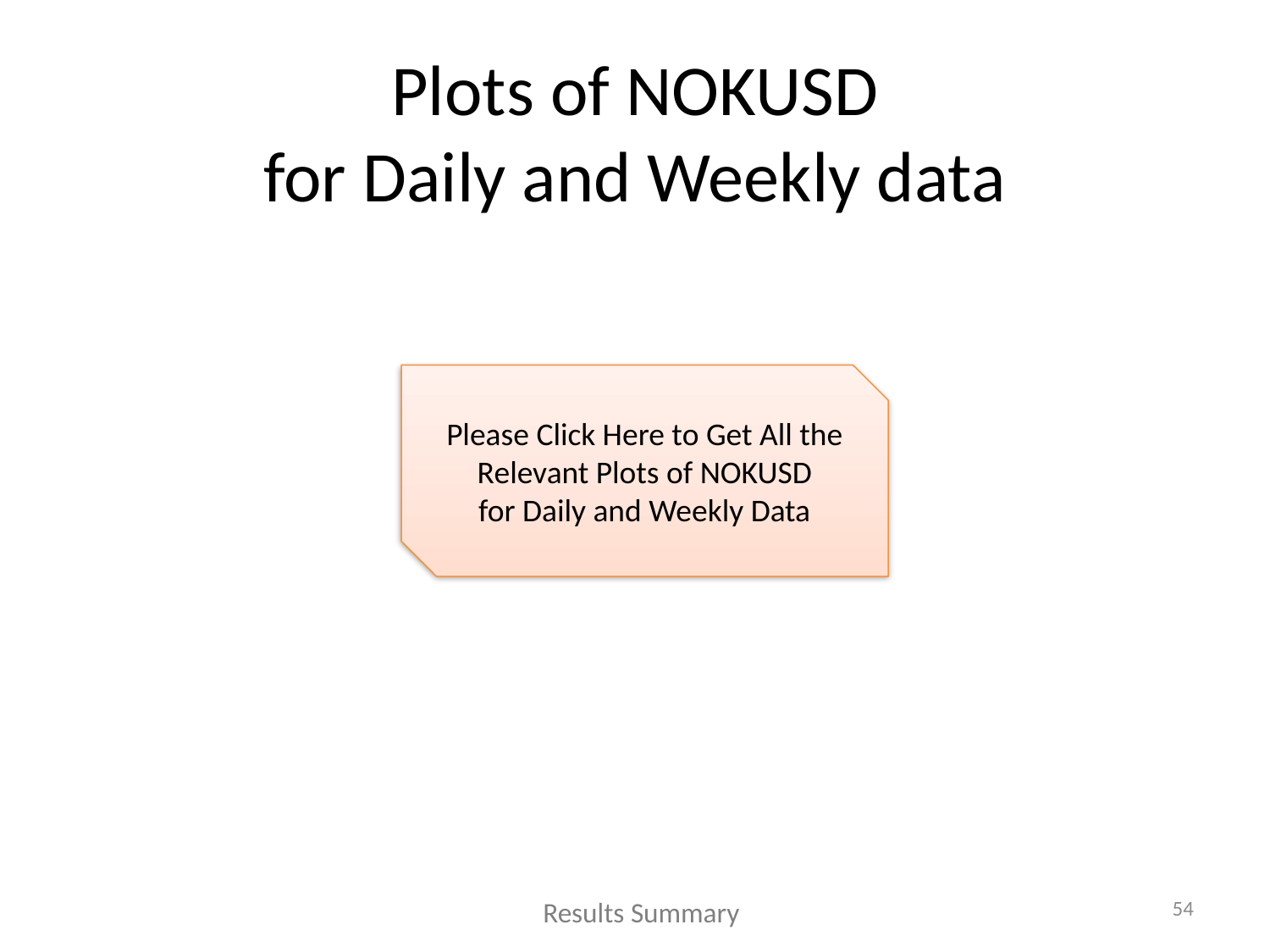

# Plots of NOKUSD for Daily and Weekly data
Please Click Here to Get All the Relevant Plots of NOKUSD
for Daily and Weekly Data
54
Results Summary